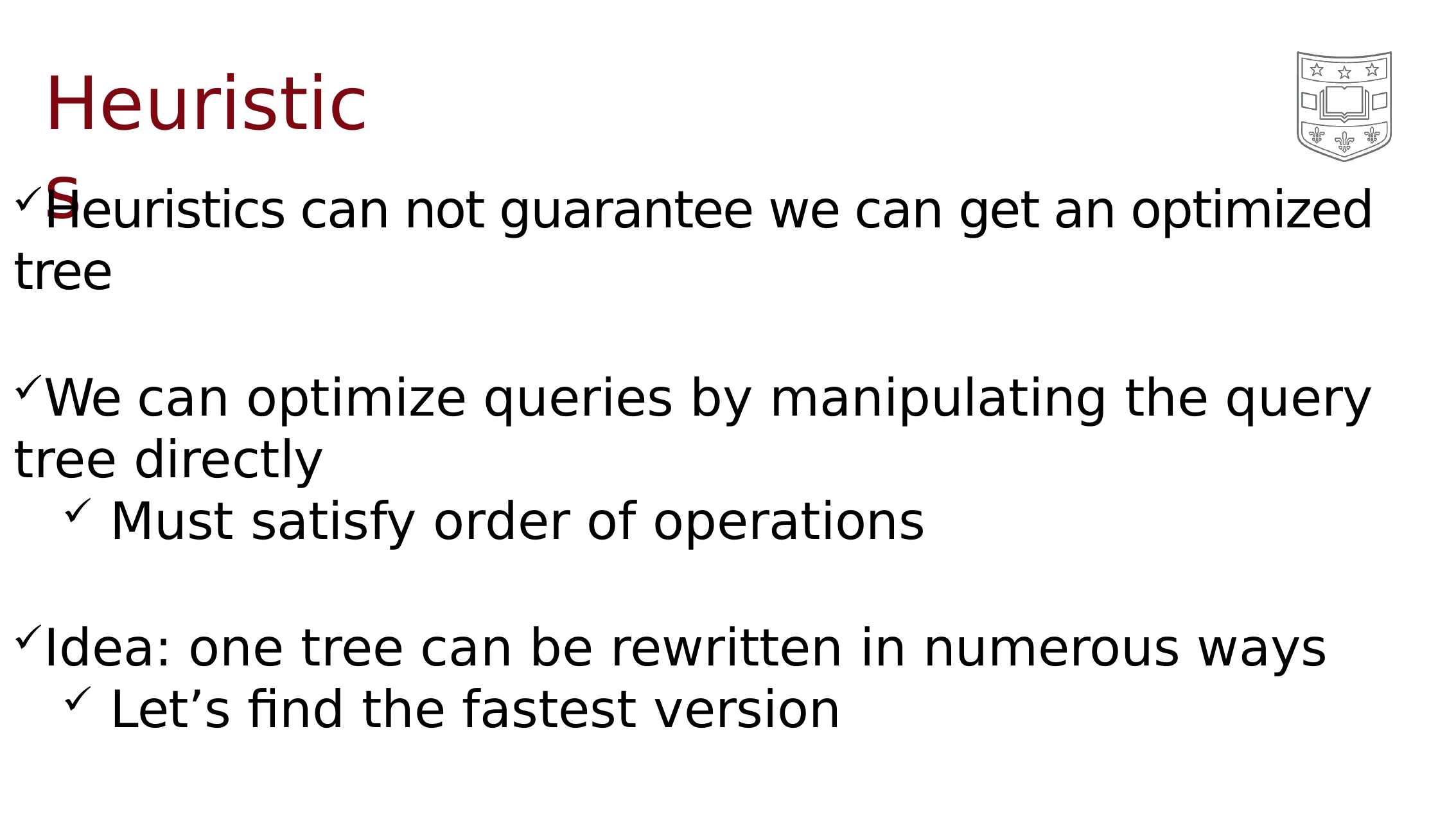

# Heuristics
Heuristics can not guarantee we can get an optimized tree

We can optimize queries by manipulating the query  tree directly
Must satisfy order of operations

Idea: one tree can be rewritten in numerous ways
Let’s find the fastest version